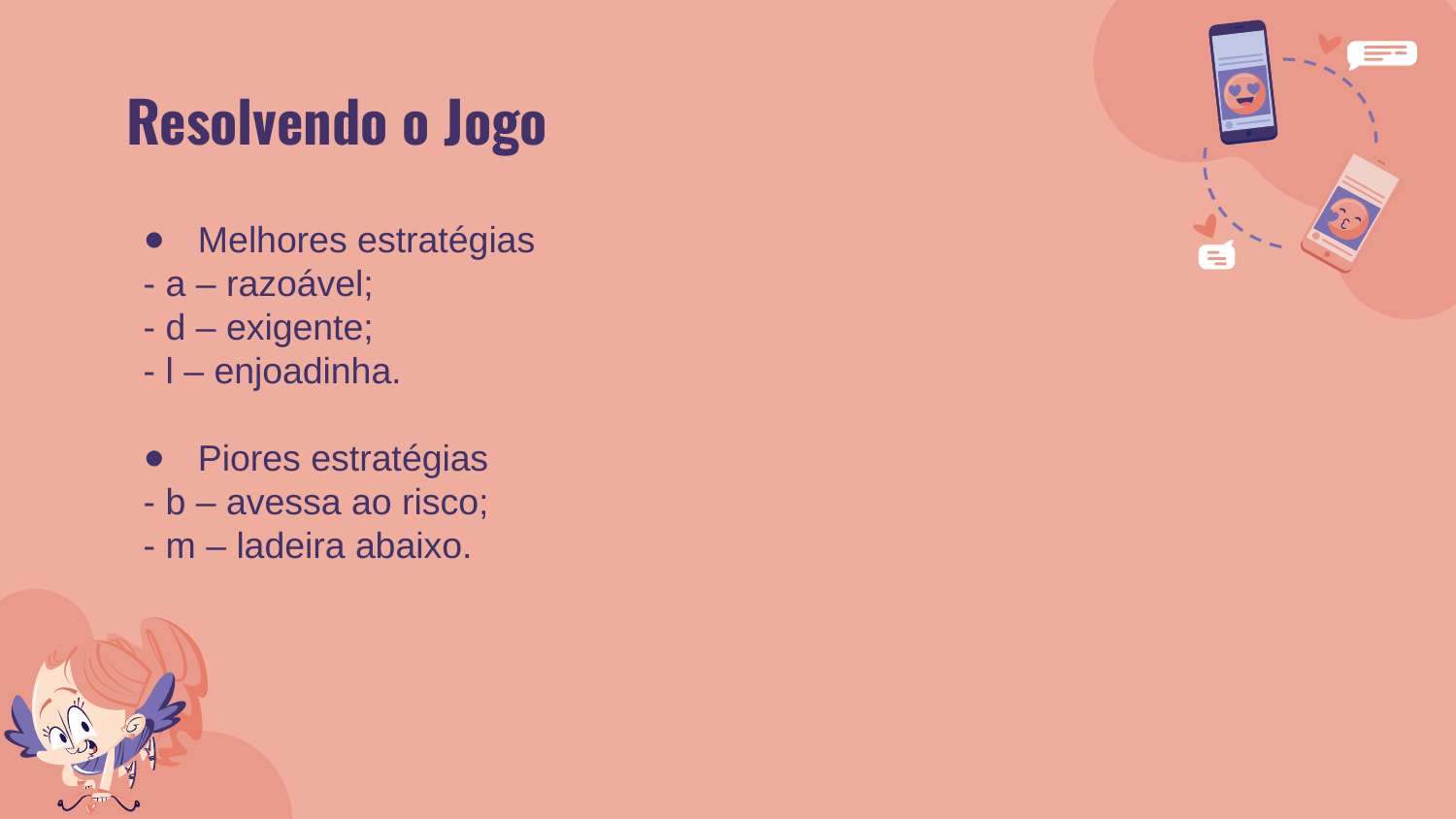

# Resolvendo o Jogo
Melhores estratégias
- a – razoável;
- d – exigente;
- l – enjoadinha.

Piores estratégias
- b – avessa ao risco;
- m – ladeira abaixo.